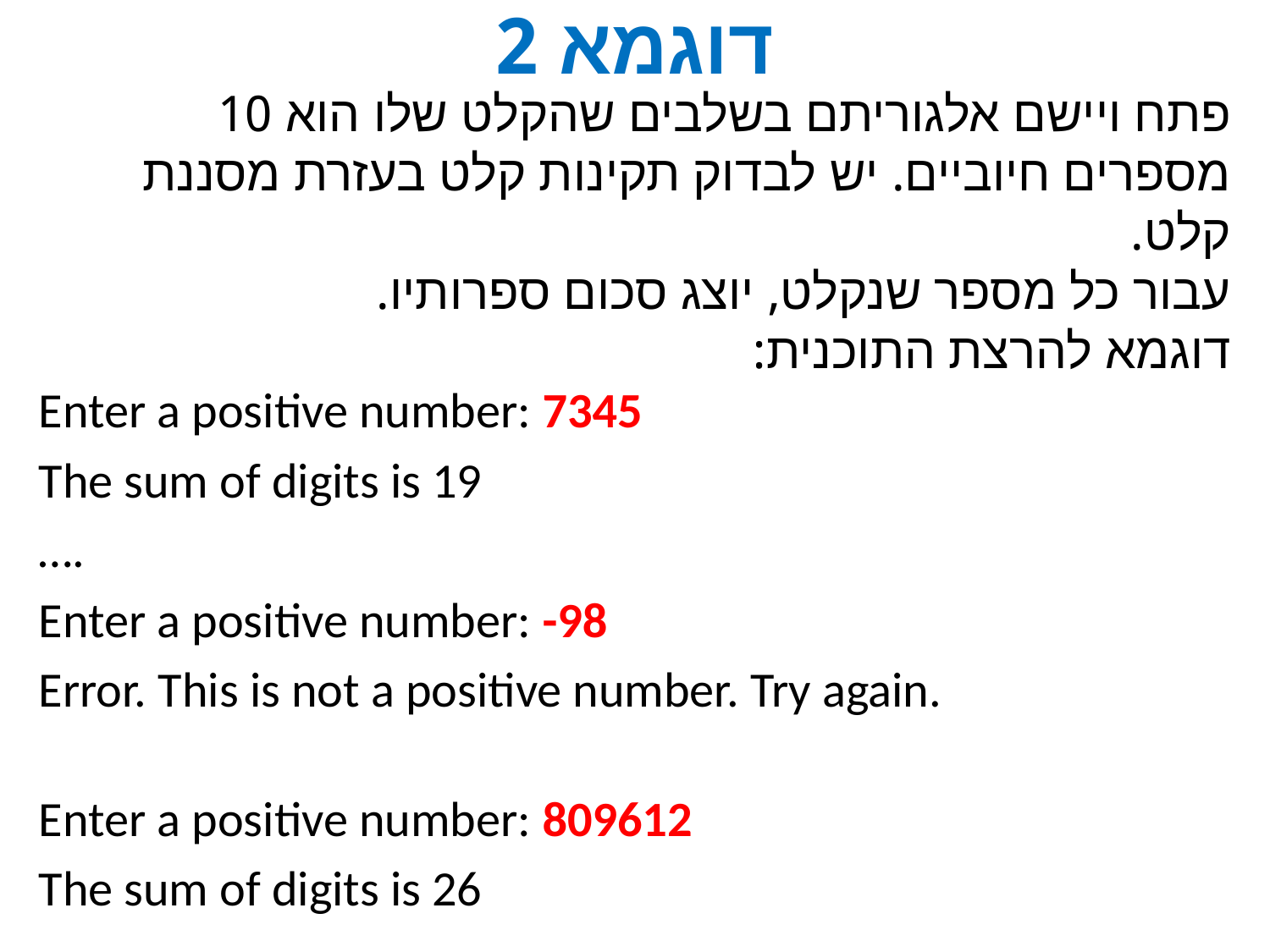

# דוגמא 2
פתח ויישם אלגוריתם בשלבים שהקלט שלו הוא 10 מספרים חיוביים. יש לבדוק תקינות קלט בעזרת מסננת קלט.
עבור כל מספר שנקלט, יוצג סכום ספרותיו.
דוגמא להרצת התוכנית:
Enter a positive number: 7345
The sum of digits is 19
….
Enter a positive number: -98
Error. This is not a positive number. Try again.

Enter a positive number: 809612
The sum of digits is 26